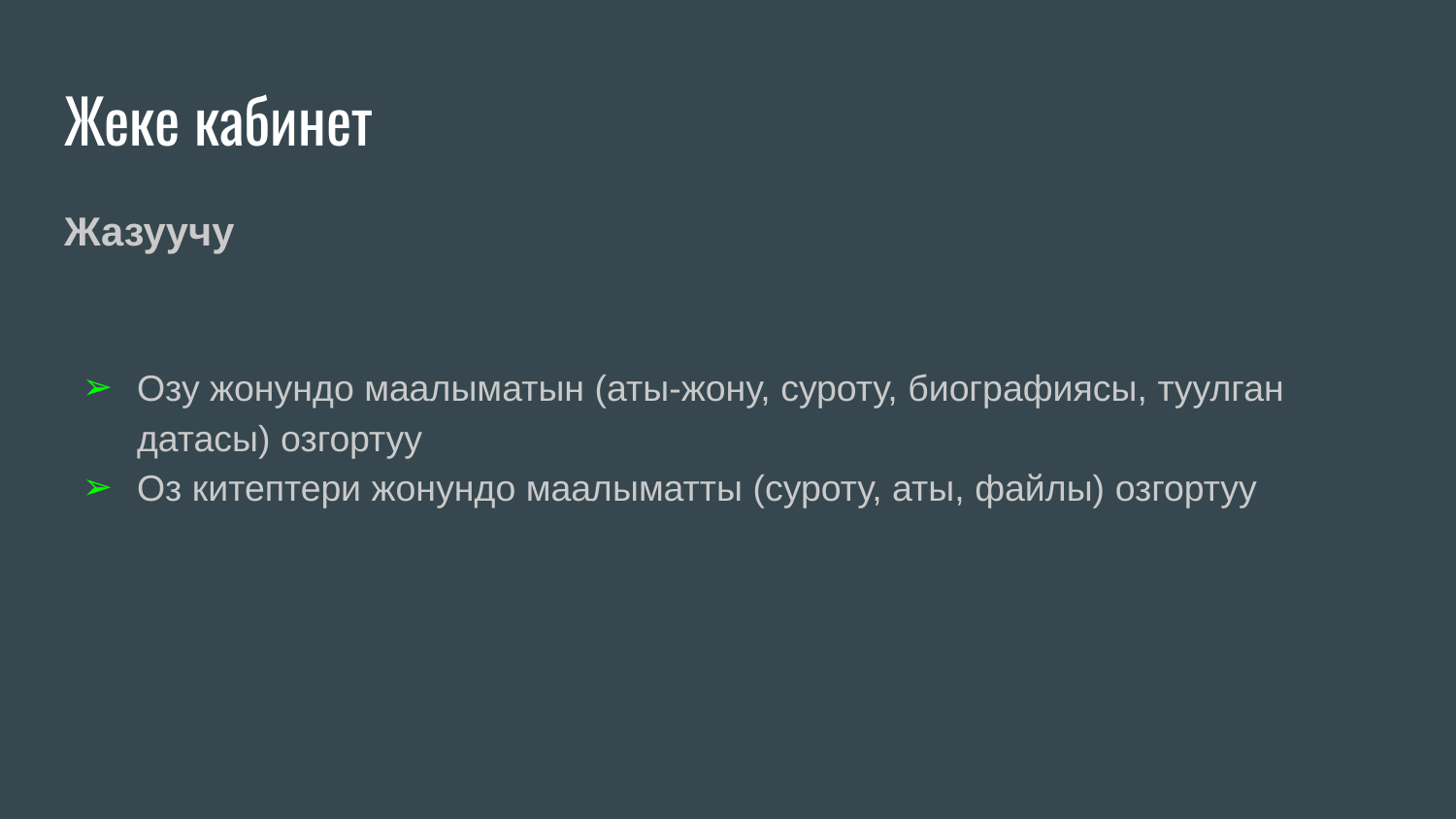

# Жеке кабинет
Жазуучу

Озу жонундо маалыматын (аты-жону, суроту, биографиясы, туулган датасы) озгортуу
Оз китептери жонундо маалыматты (суроту, аты, файлы) озгортуу